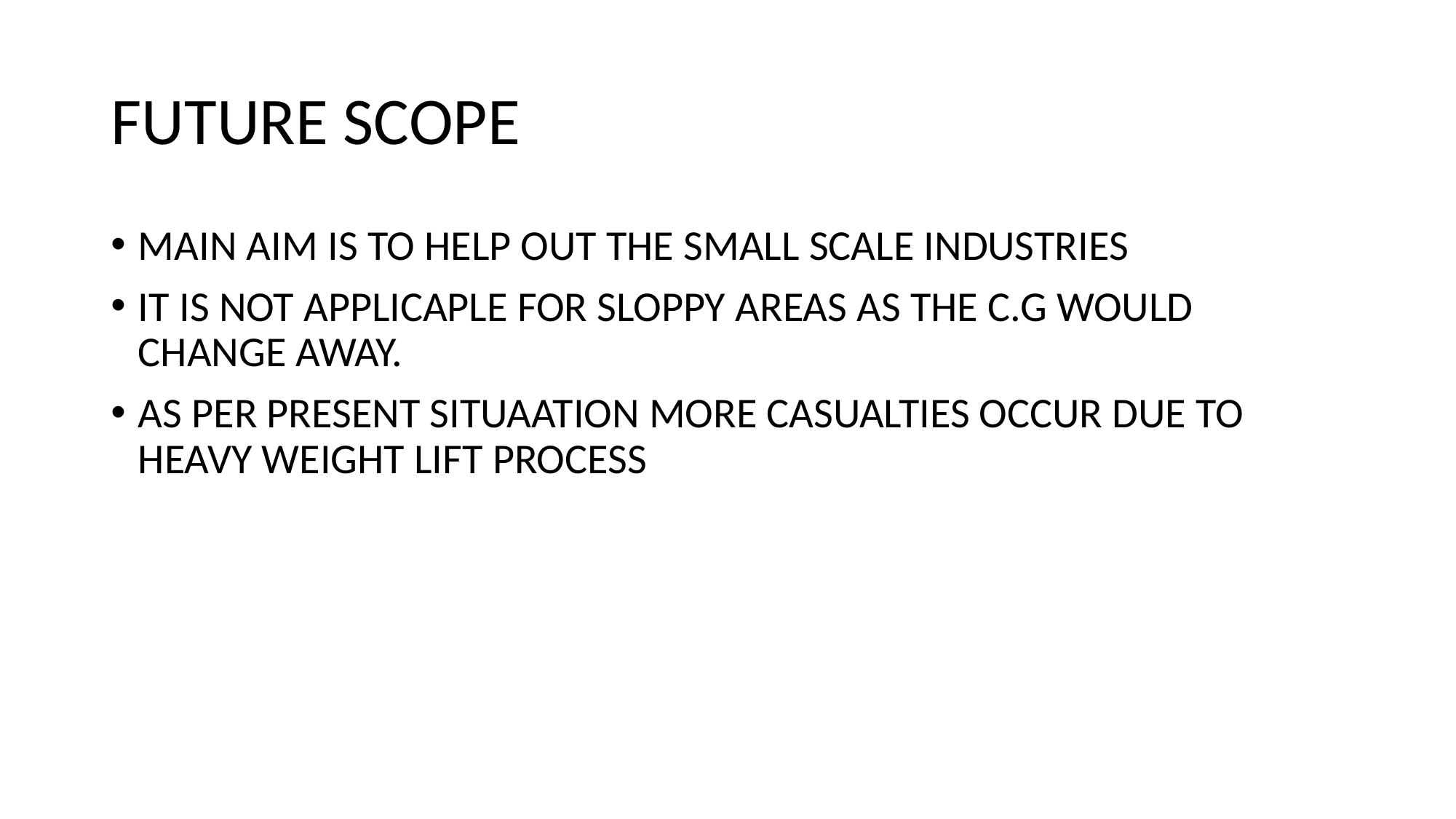

# FUTURE SCOPE
MAIN AIM IS TO HELP OUT THE SMALL SCALE INDUSTRIES
IT IS NOT APPLICAPLE FOR SLOPPY AREAS AS THE C.G WOULD CHANGE AWAY.
AS PER PRESENT SITUAATION MORE CASUALTIES OCCUR DUE TO HEAVY WEIGHT LIFT PROCESS